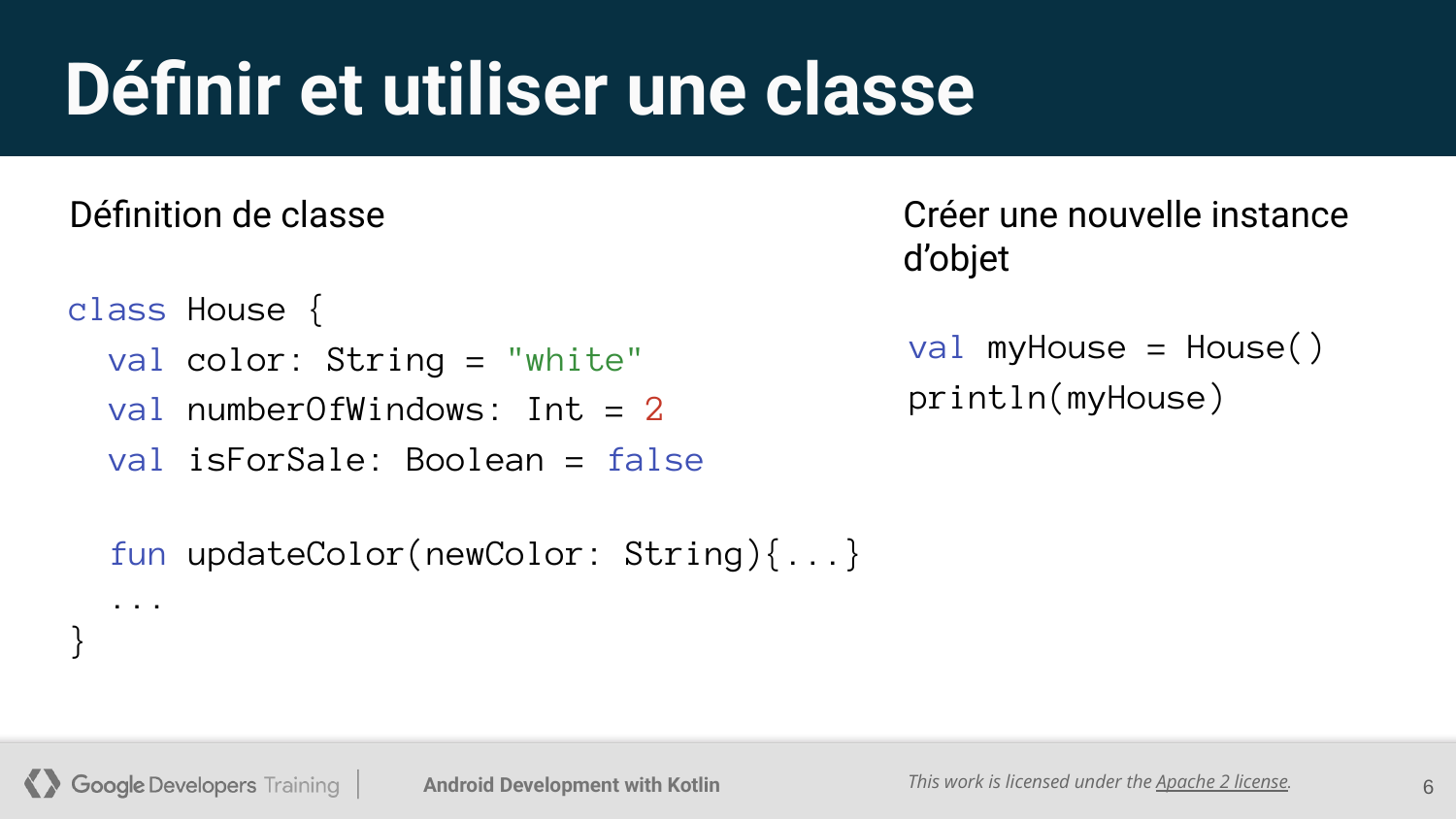

# Définir et utiliser une classe
Créer une nouvelle instance d’objet
Définition de classe
class House {
  val color: String = "white"
  val numberOfWindows: Int = 2
  val isForSale: Boolean = false

  fun updateColor(newColor: String){...}
  ...
}

val myHouse = House()
println(myHouse)
6